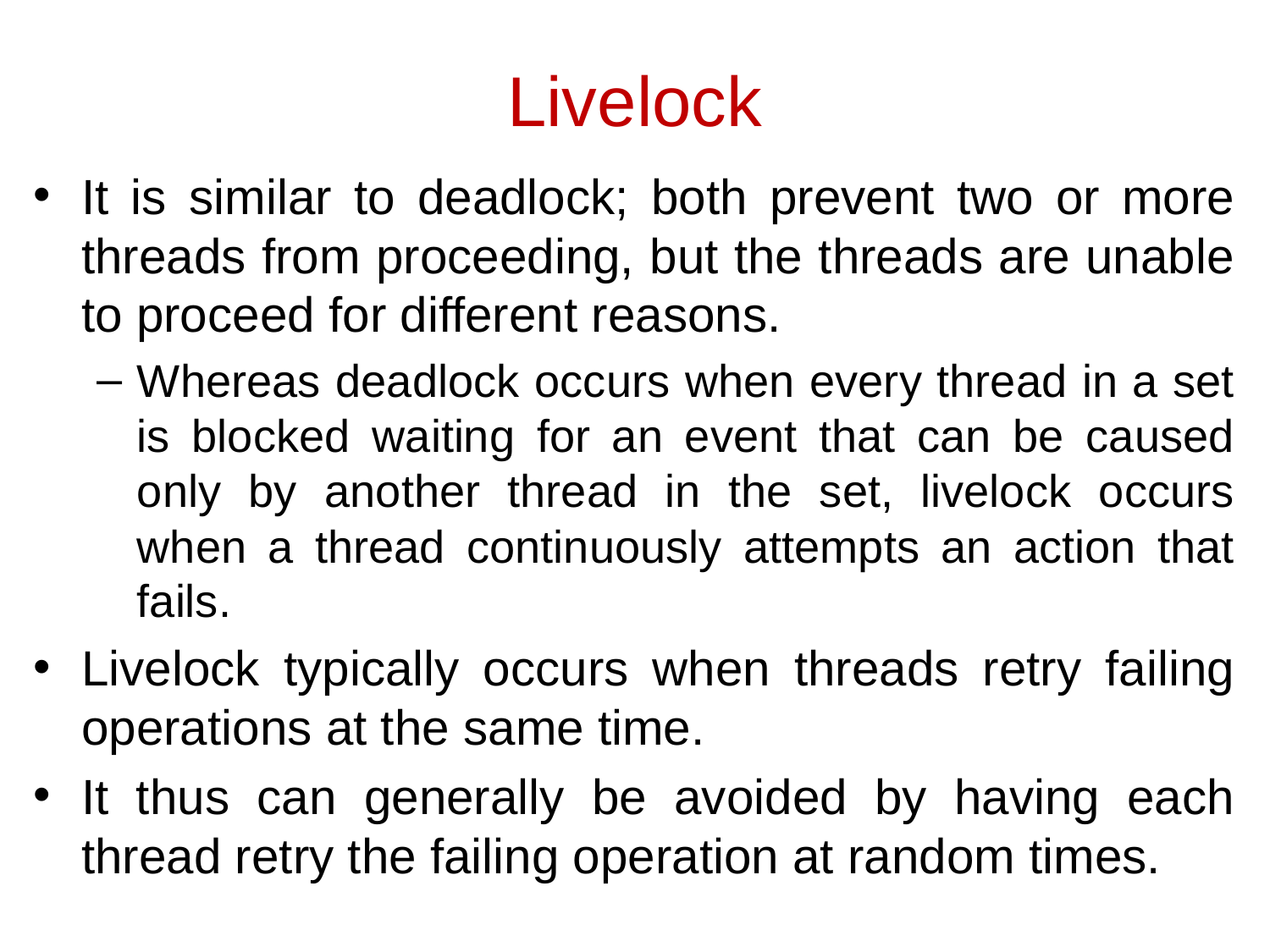

# Livelock
It is similar to deadlock; both prevent two or more threads from proceeding, but the threads are unable to proceed for different reasons.
Whereas deadlock occurs when every thread in a set is blocked waiting for an event that can be caused only by another thread in the set, livelock occurs when a thread continuously attempts an action that fails.
Livelock typically occurs when threads retry failing operations at the same time.
It thus can generally be avoided by having each thread retry the failing operation at random times.